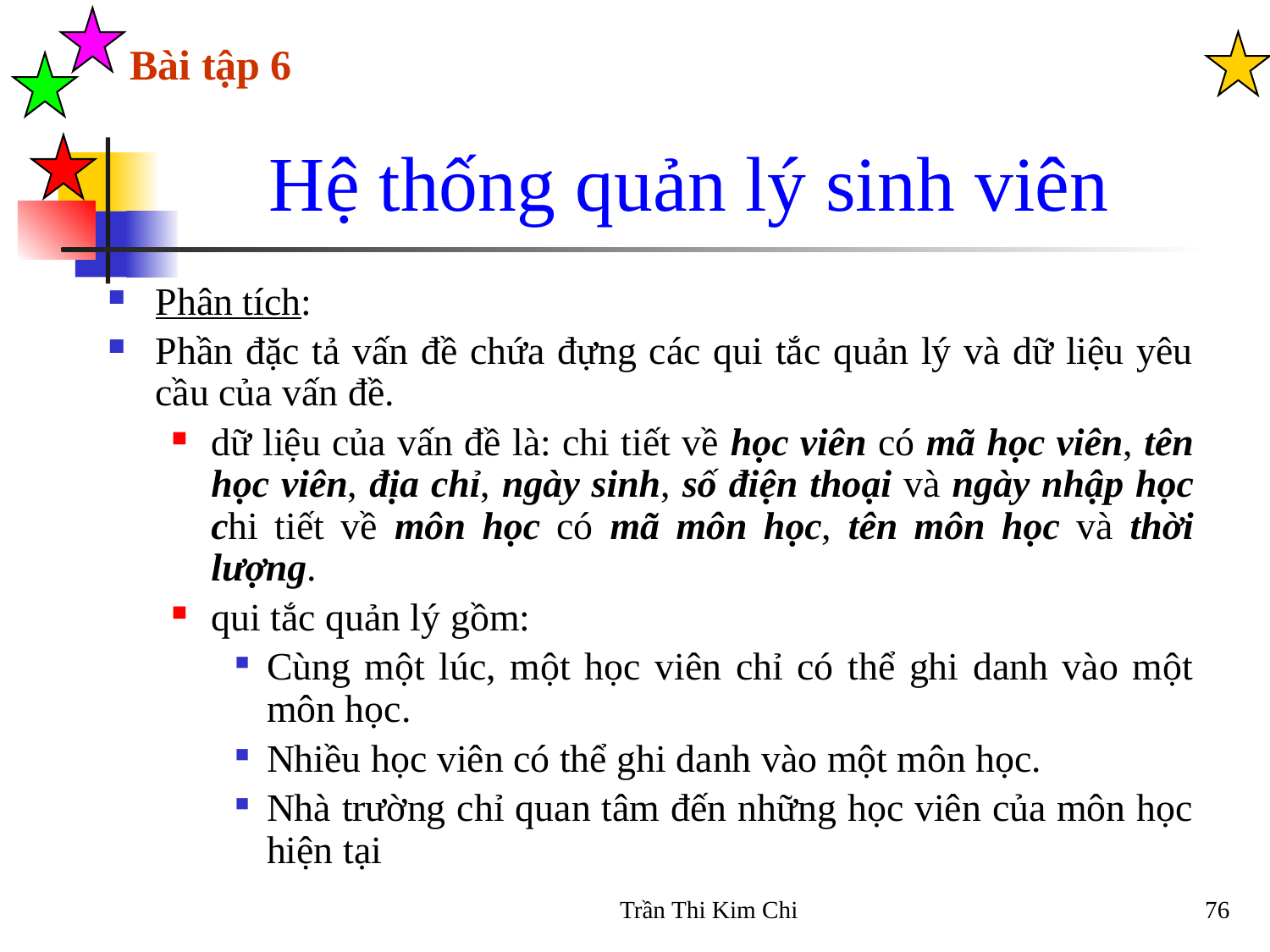

Bài tập 6

# Hệ thống quản lý sinh viên
Phân tích:
Phần đặc tả vấn đề chứa đựng các qui tắc quản lý và dữ liệu yêu cầu của vấn đề.
dữ liệu của vấn đề là: chi tiết về học viên có mã học viên, tên học viên, địa chỉ, ngày sinh, số điện thoại và ngày nhập học chi tiết về môn học có mã môn học, tên môn học và thời lượng.
qui tắc quản lý gồm:
Cùng một lúc, một học viên chỉ có thể ghi danh vào một môn học.
Nhiều học viên có thể ghi danh vào một môn học.
Nhà trường chỉ quan tâm đến những học viên của môn học hiện tại
Trần Thi Kim Chi
76